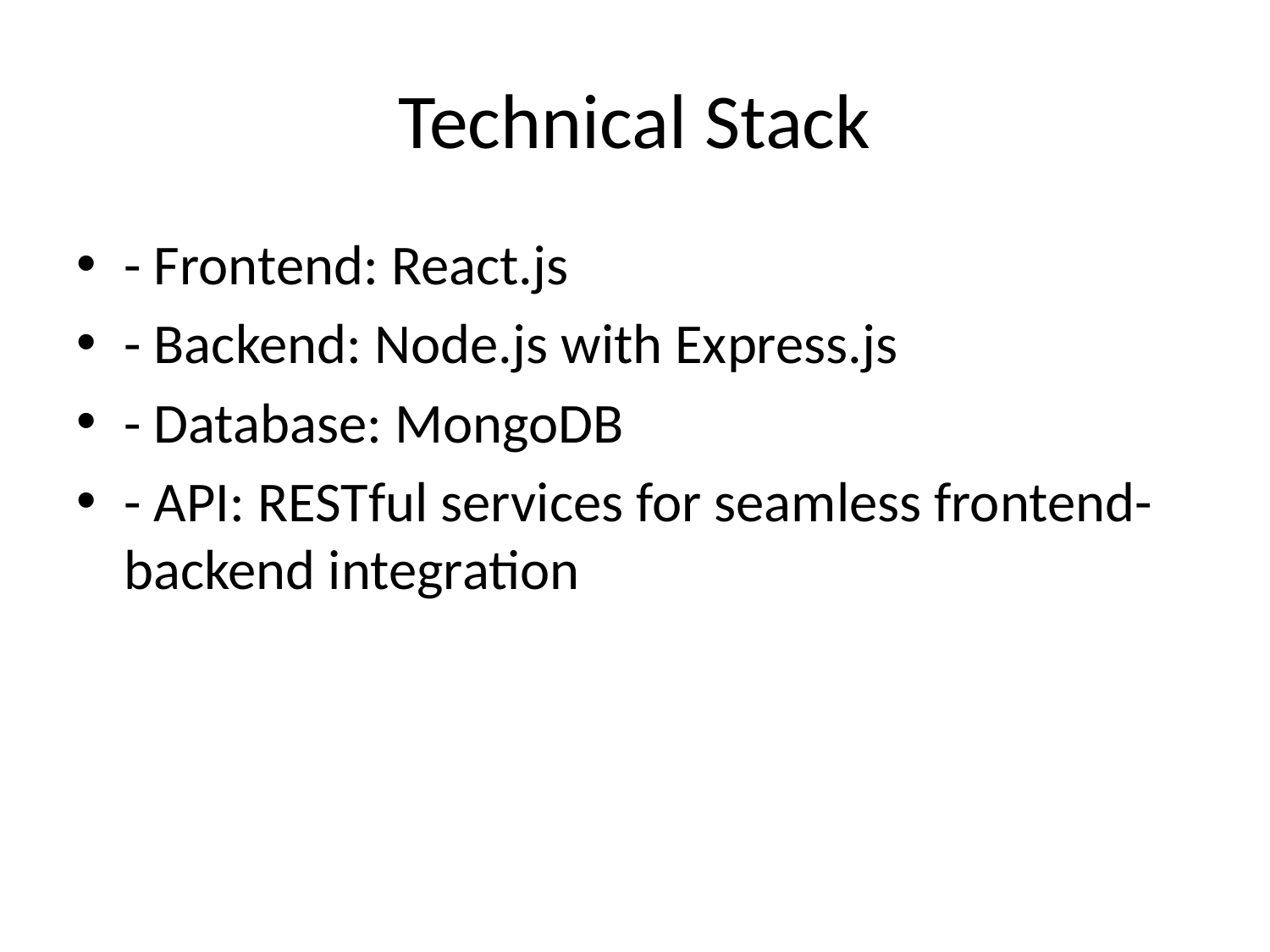

# Technical Stack
- Frontend: React.js
- Backend: Node.js with Express.js
- Database: MongoDB
- API: RESTful services for seamless frontend-backend integration